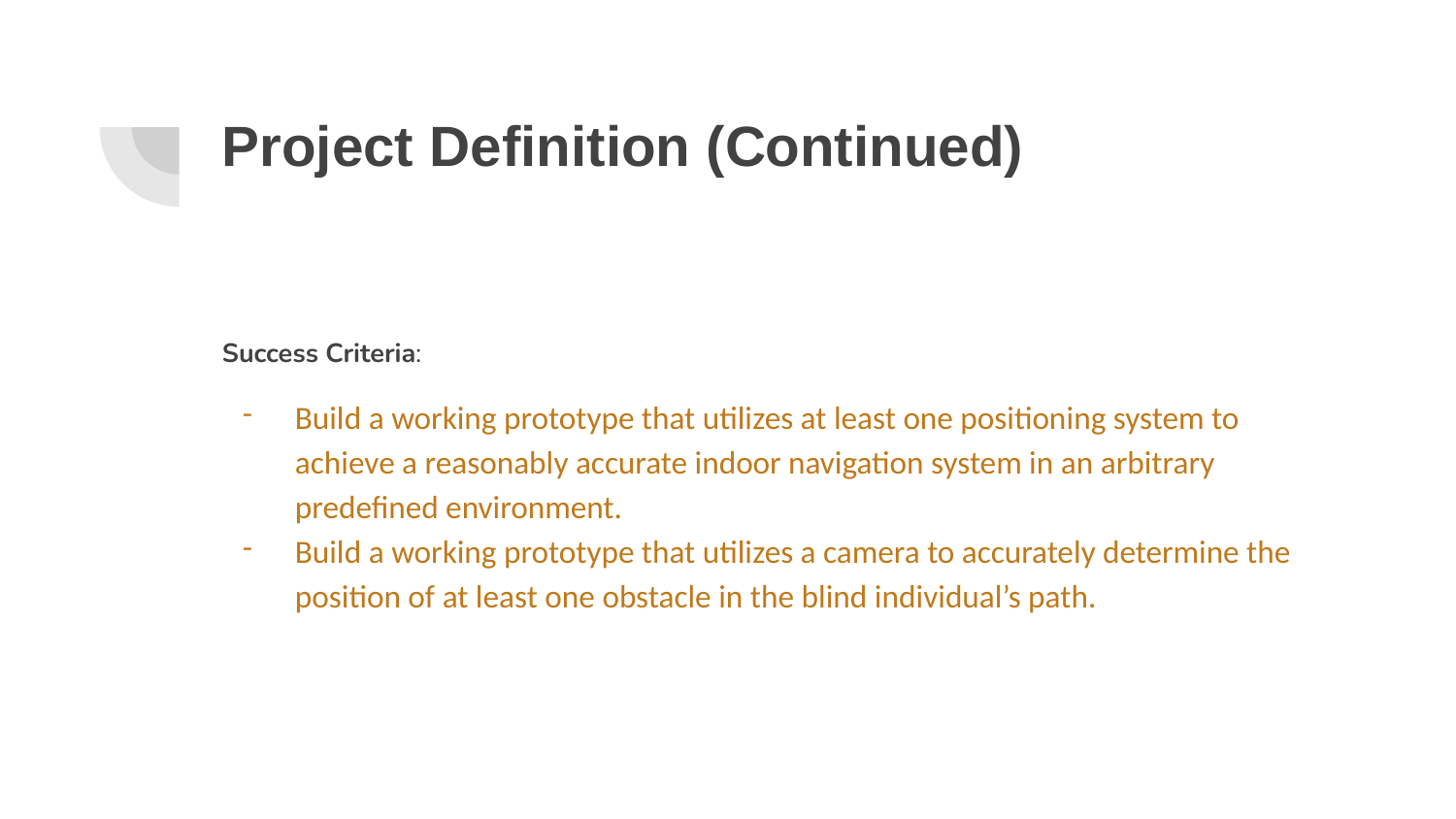

# Project Definition (Continued)
Success Criteria:
Build a working prototype that utilizes at least one positioning system to achieve a reasonably accurate indoor navigation system in an arbitrary predefined environment.
Build a working prototype that utilizes a camera to accurately determine the position of at least one obstacle in the blind individual’s path.